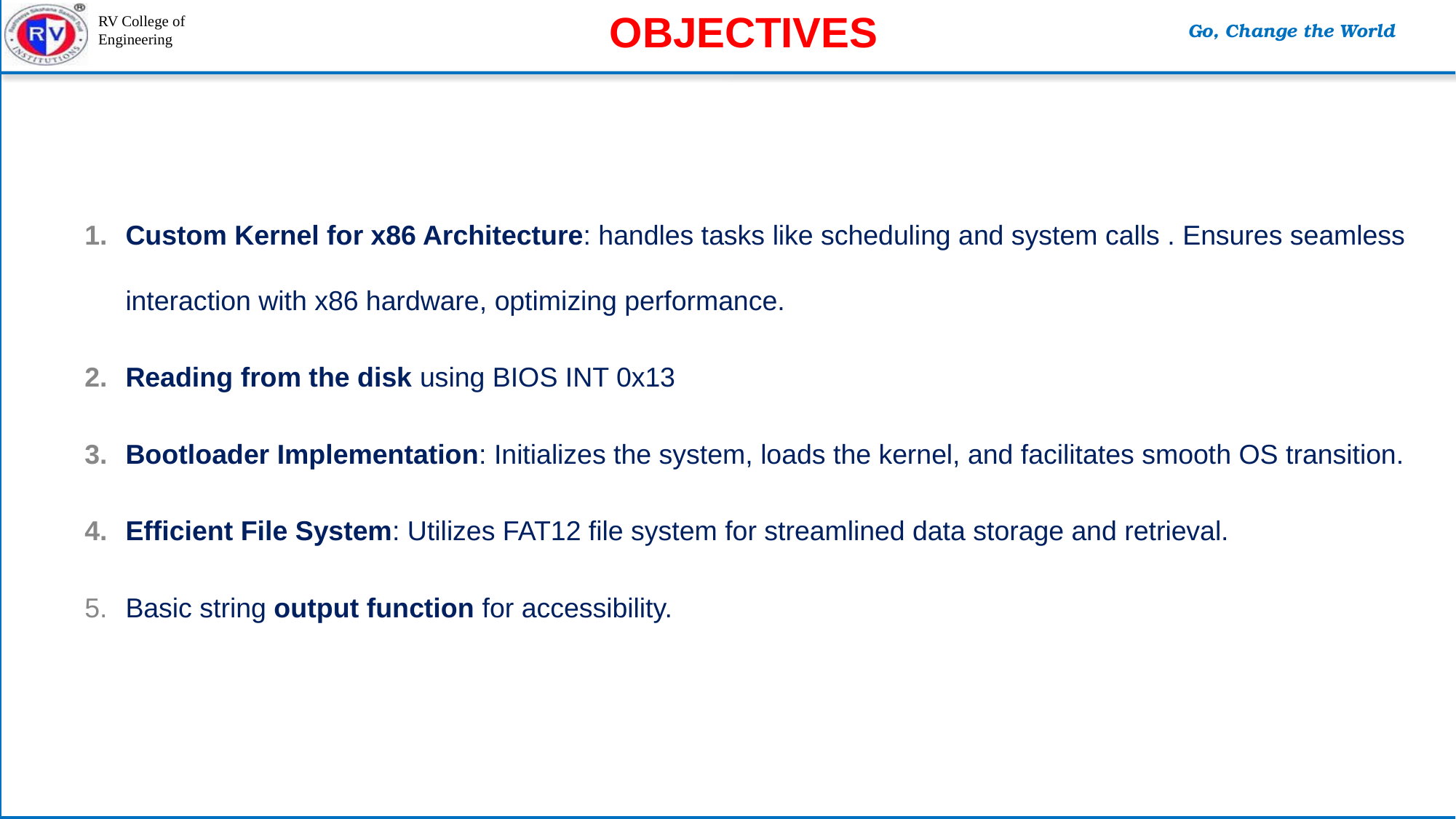

OBJECTIVES
# Custom Kernel for x86 Architecture: handles tasks like scheduling and system calls . Ensures seamless interaction with x86 hardware, optimizing performance.
Reading from the disk using BIOS INT 0x13
Bootloader Implementation: Initializes the system, loads the kernel, and facilitates smooth OS transition.
Efficient File System: Utilizes FAT12 file system for streamlined data storage and retrieval.
Basic string output function for accessibility.